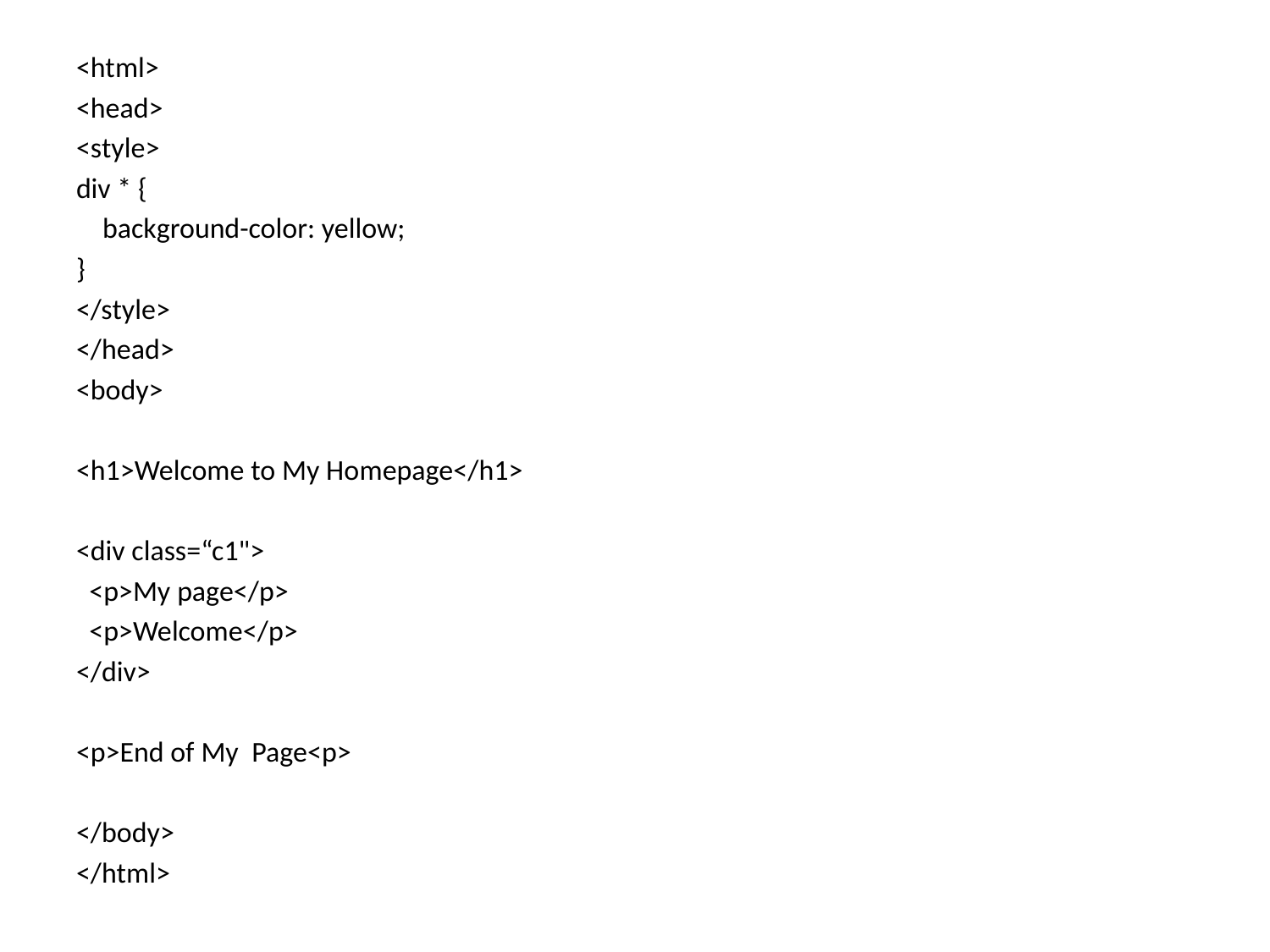

<html>
<head>
<style>
div * {
    background-color: yellow;
}
</style>
</head>
<body>

<h1>Welcome to My Homepage</h1>

<div class=“c1">
  <p>My page</p>
  <p>Welcome</p>
</div>

<p>End of My  Page<p>

</body>
</html>